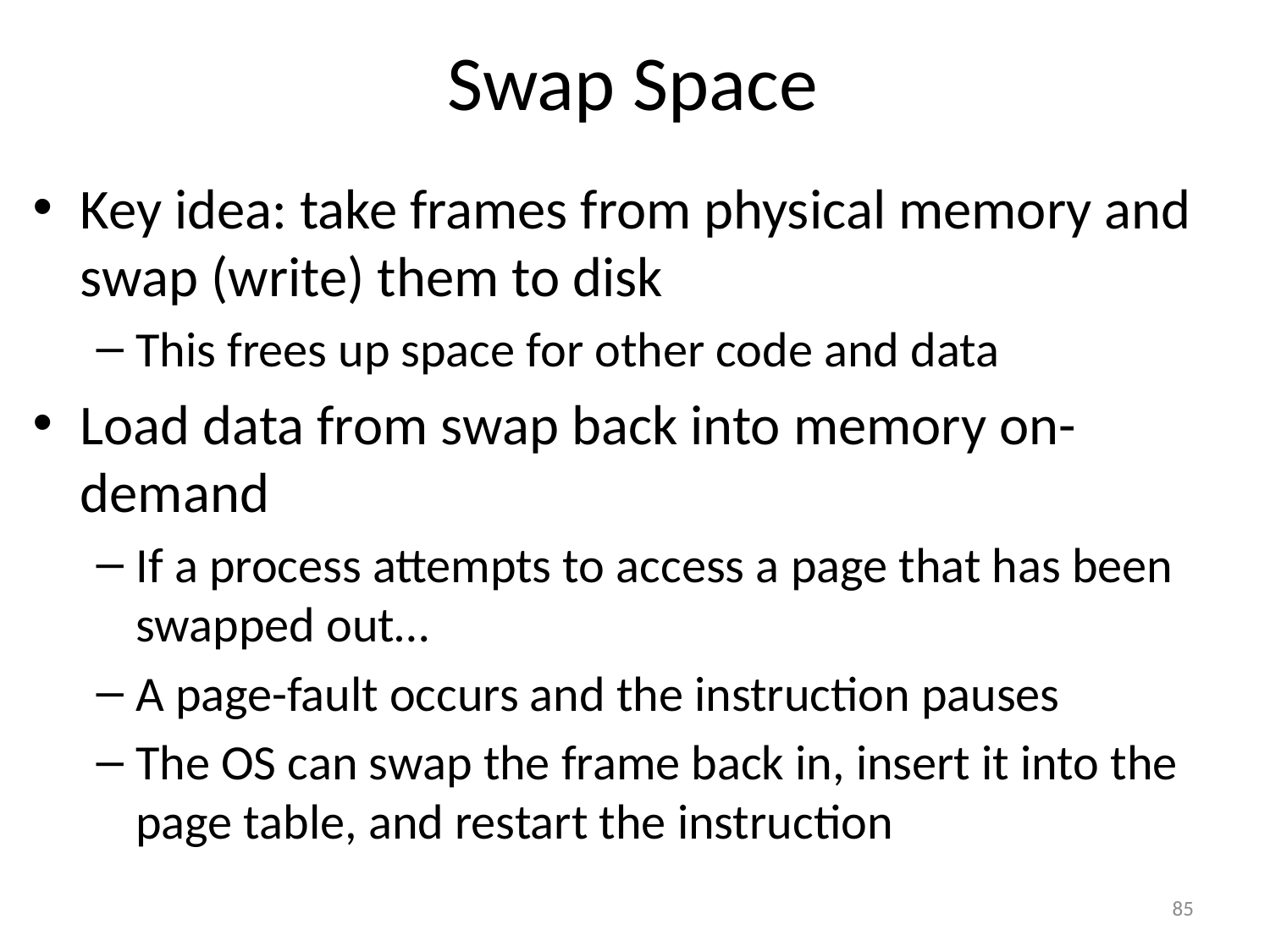

# Swap Space
Key idea: take frames from physical memory and swap (write) them to disk
This frees up space for other code and data
Load data from swap back into memory on-demand
If a process attempts to access a page that has been swapped out…
A page-fault occurs and the instruction pauses
The OS can swap the frame back in, insert it into the page table, and restart the instruction
85